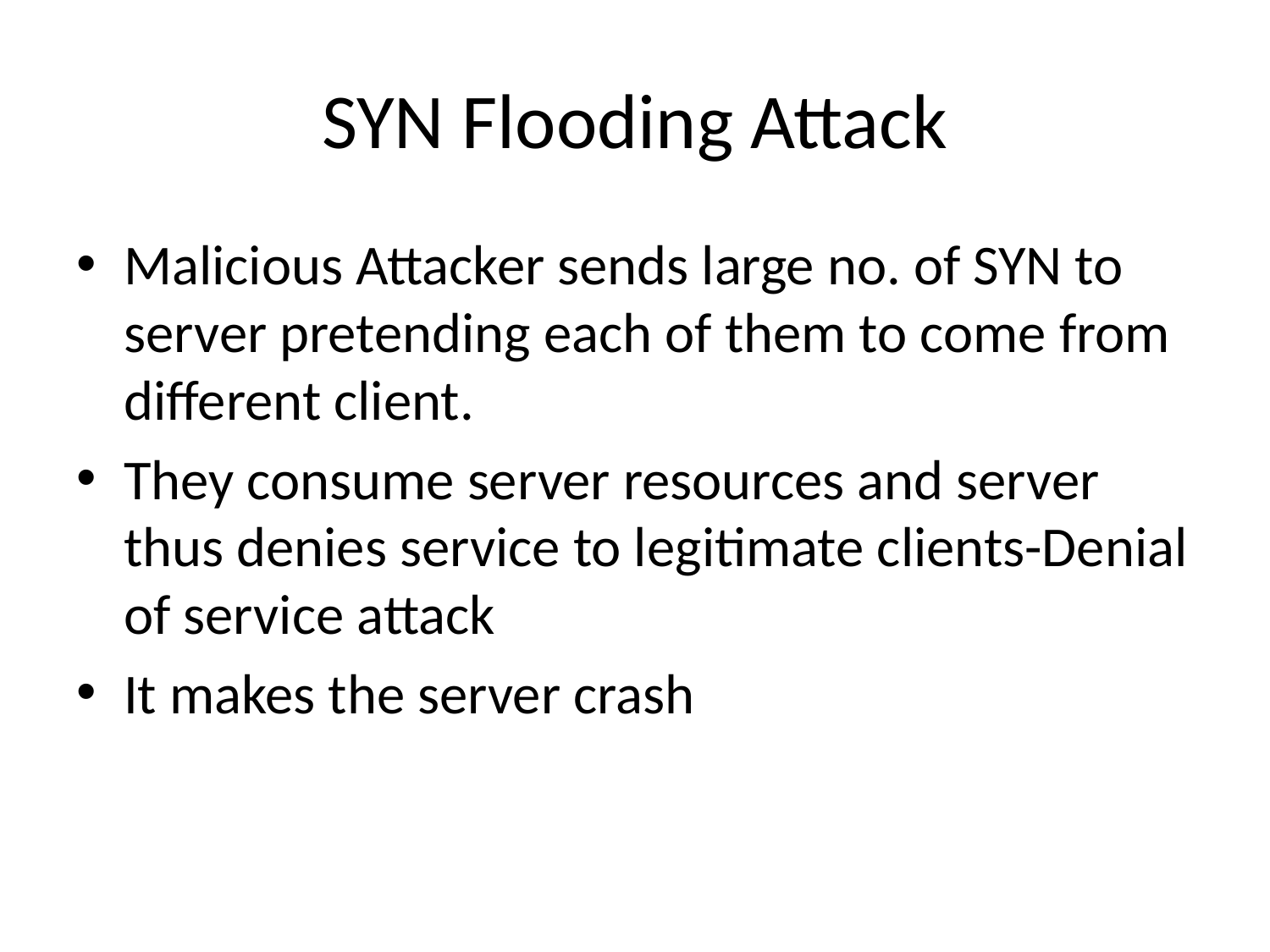

# SYN Flooding Attack
Malicious Attacker sends large no. of SYN to server pretending each of them to come from different client.
They consume server resources and server thus denies service to legitimate clients-Denial of service attack
It makes the server crash